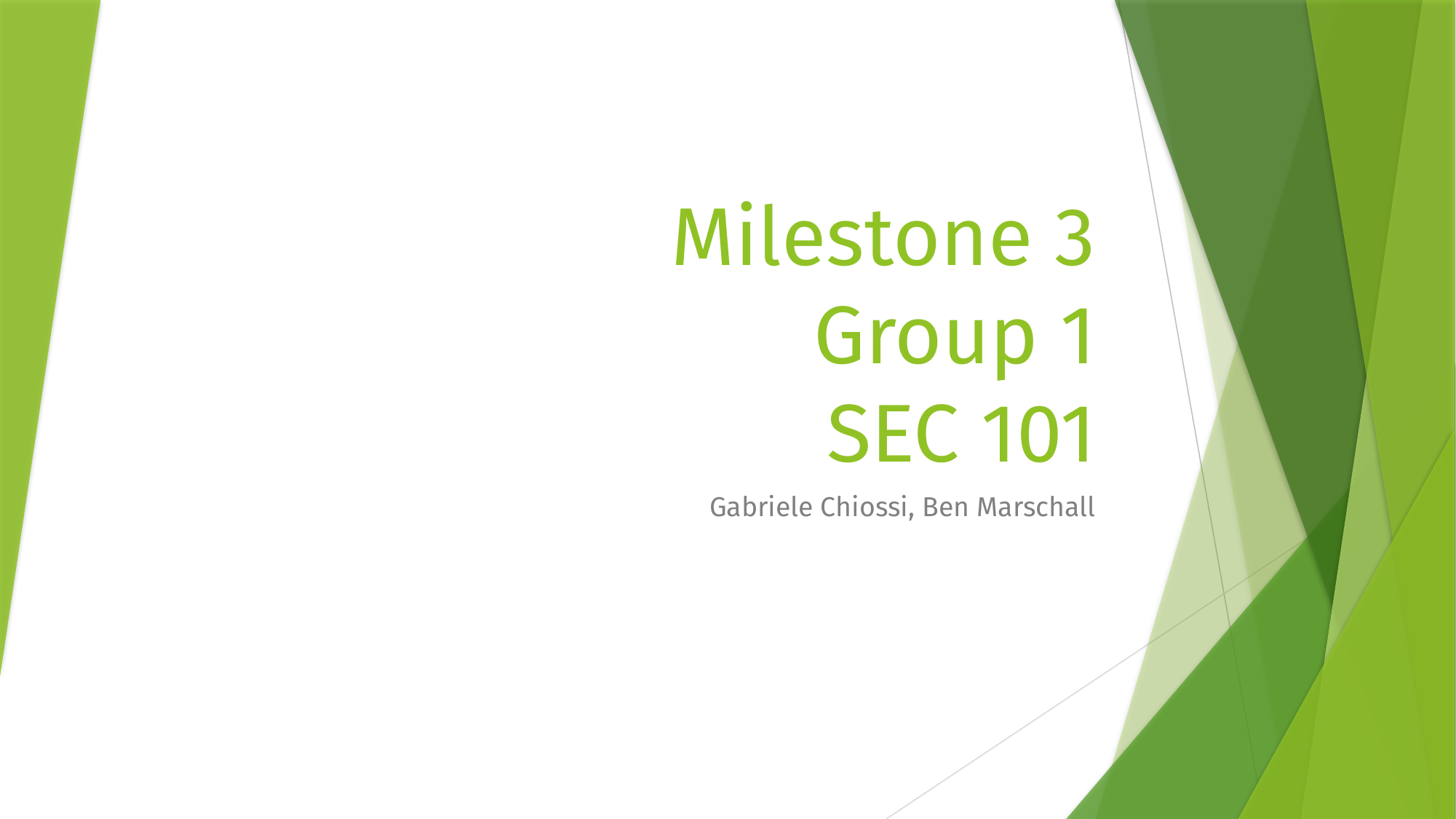

# Milestone 3 Group 1 SEC 101
Gabriele Chiossi, Ben Marschall